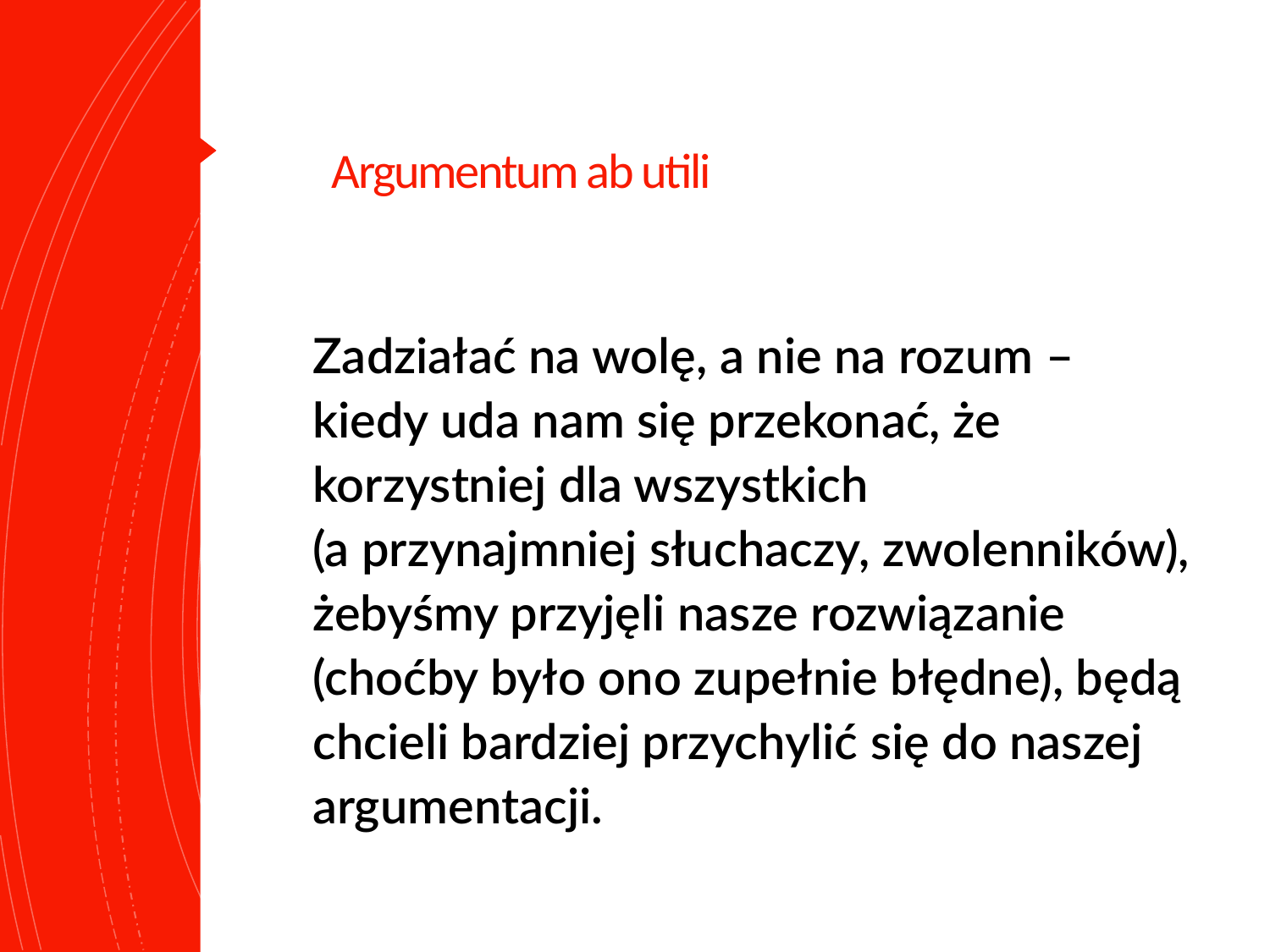

# Argumentum ab utili

Zadziałać na wolę, a nie na rozum – kiedy uda nam się przekonać, że korzystniej dla wszystkich
(a przynajmniej słuchaczy, zwolenników), żebyśmy przyjęli nasze rozwiązanie (choćby było ono zupełnie błędne), będą chcieli bardziej przychylić się do naszej argumentacji.